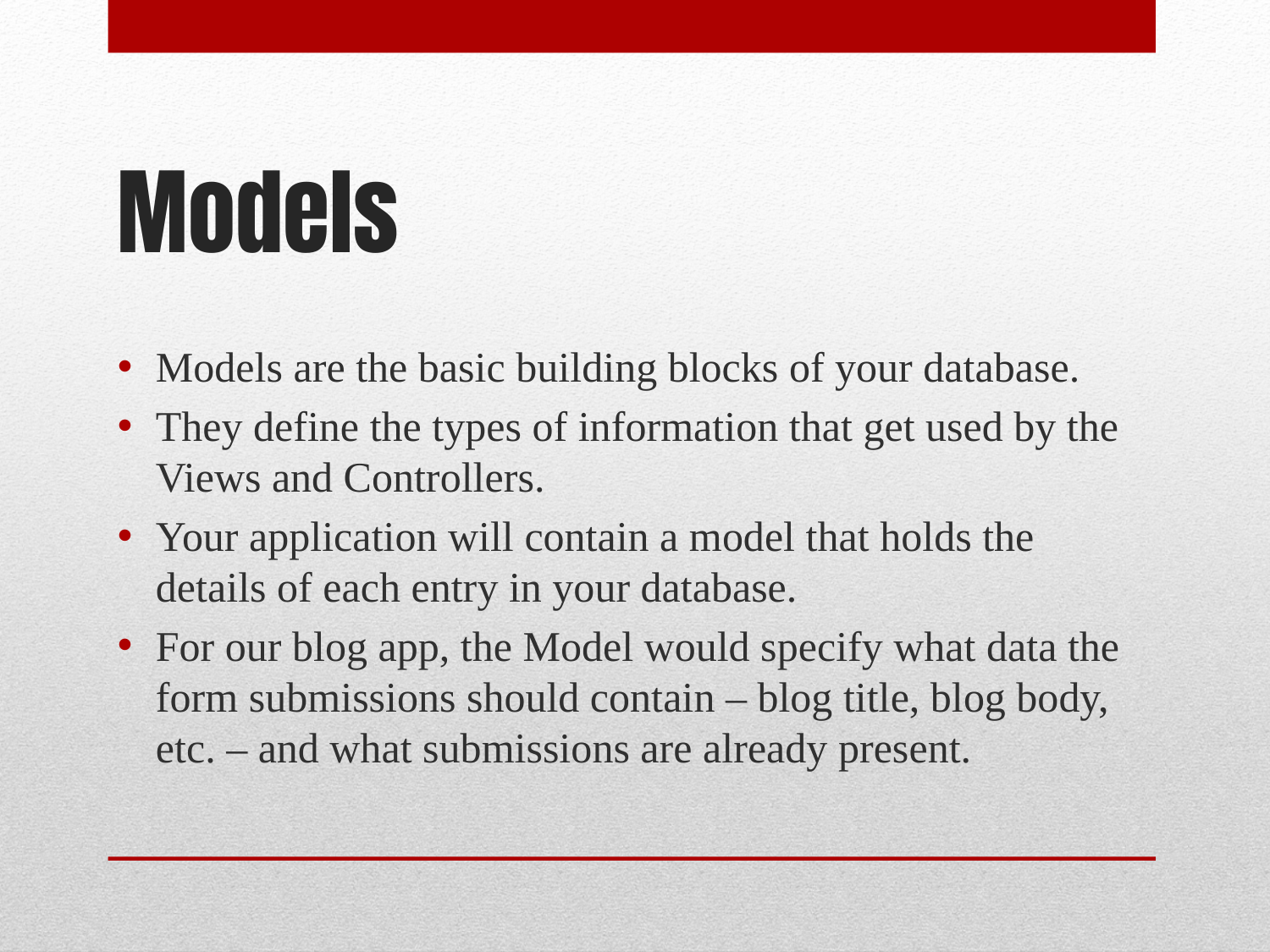

# Models
Models are the basic building blocks of your database.
They define the types of information that get used by the Views and Controllers.
Your application will contain a model that holds the details of each entry in your database.
For our blog app, the Model would specify what data the form submissions should contain – blog title, blog body, etc. – and what submissions are already present.